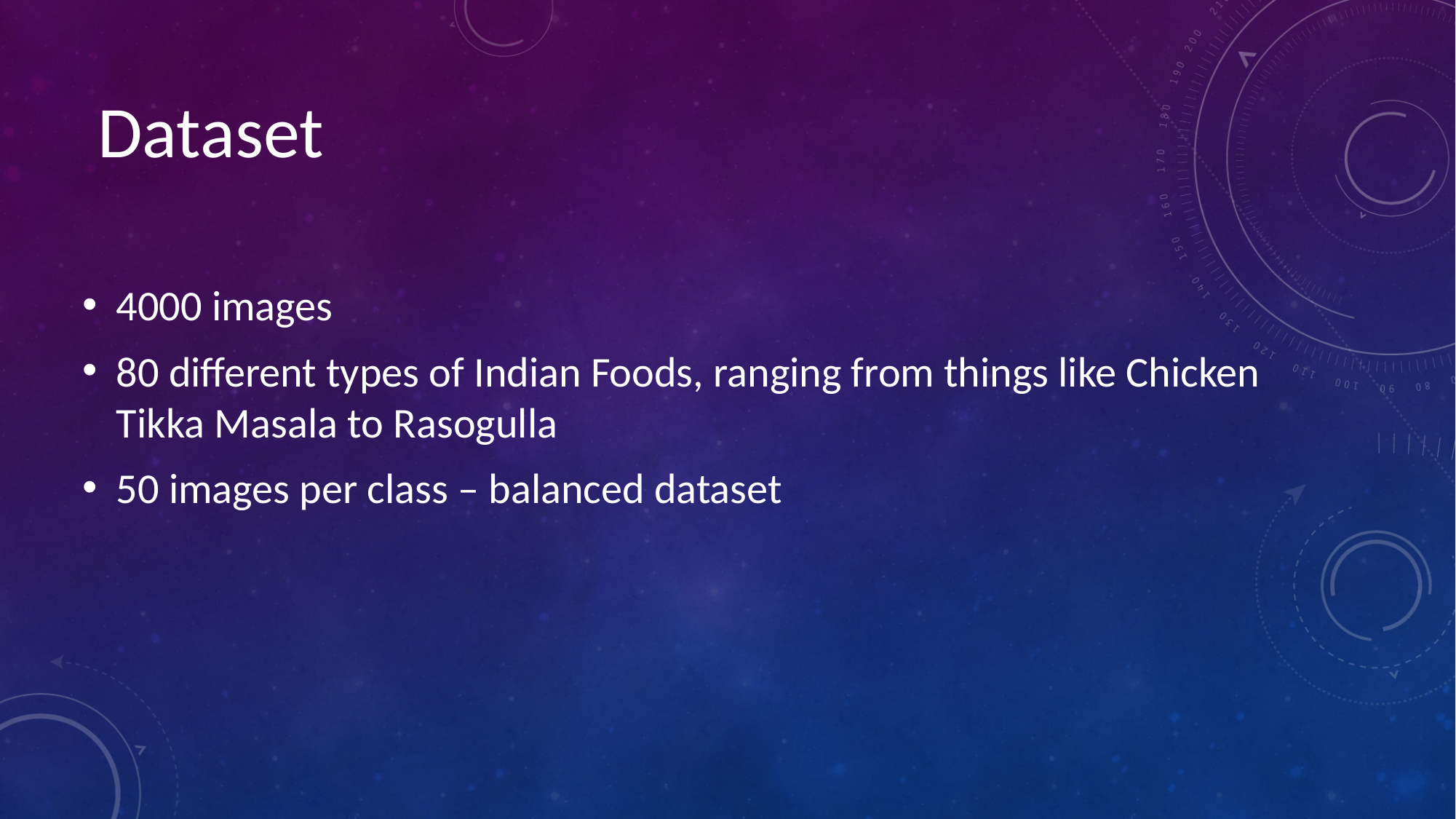

Dataset
4000 images
80 different types of Indian Foods, ranging from things like Chicken Tikka Masala to Rasogulla
50 images per class – balanced dataset